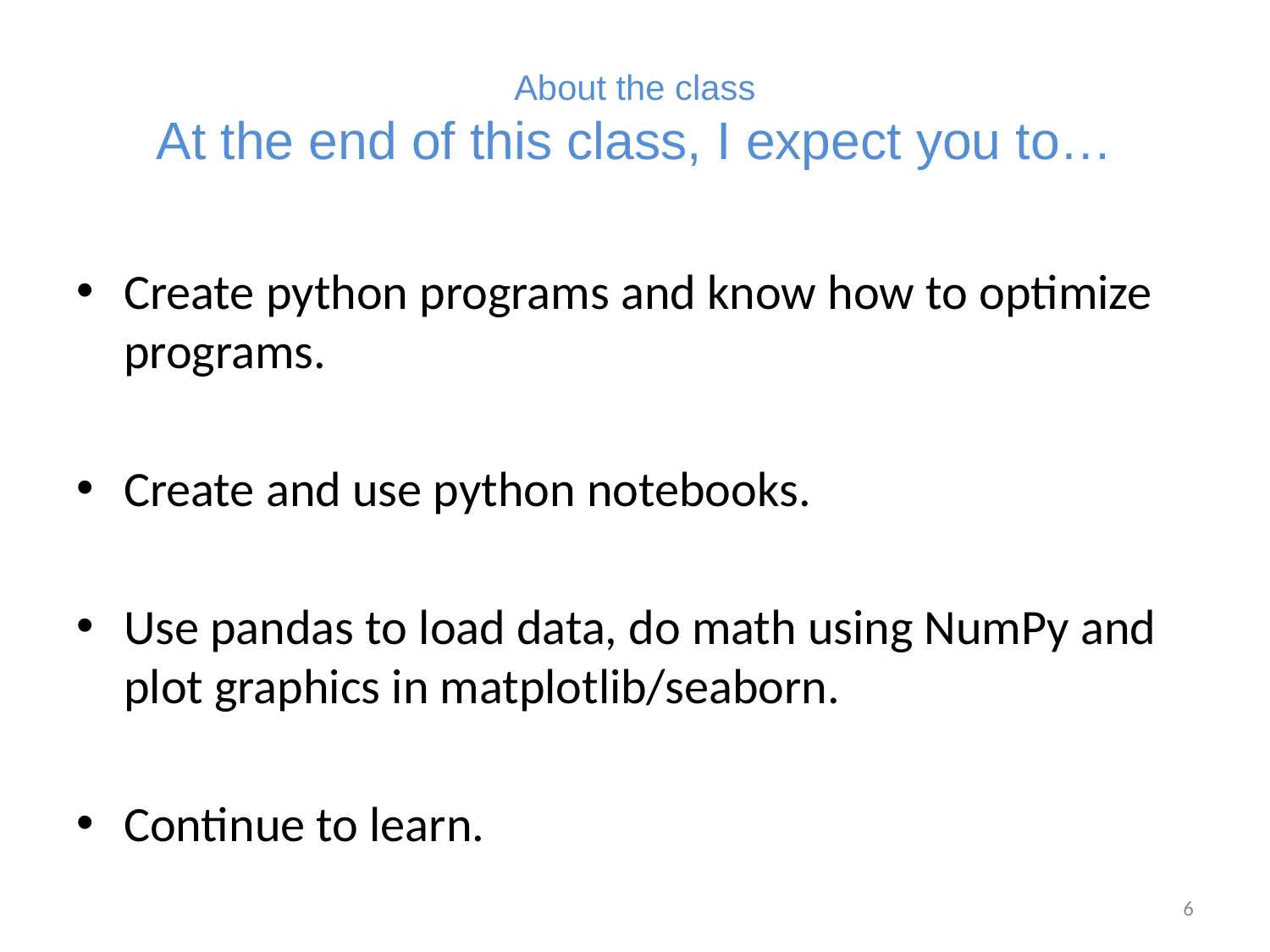

# About the class At the end of this class, I expect you to…
Create python programs and know how to optimize programs.

Create and use python notebooks.

Use pandas to load data, do math using NumPy and plot graphics in matplotlib/seaborn.

Continue to learn.

6